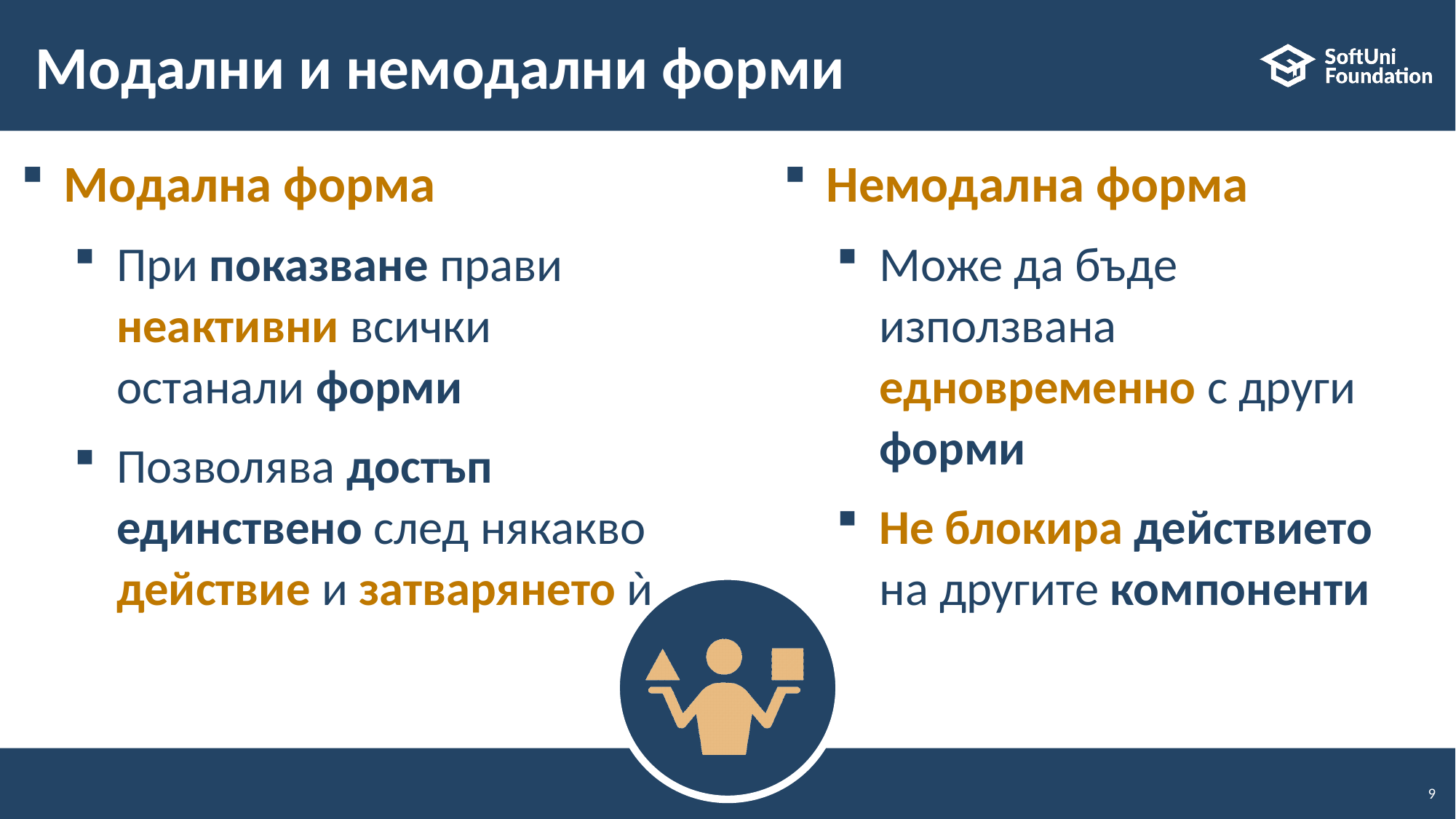

# Модални и немодални форми
Модална форма
При показване прави неактивни всички останали форми
Позволява достъп единствено след някакво действие и затварянето ѝ
Немодална форма
Може да бъде използвана едновременно с други форми
Не блокира действието на другите компоненти
9